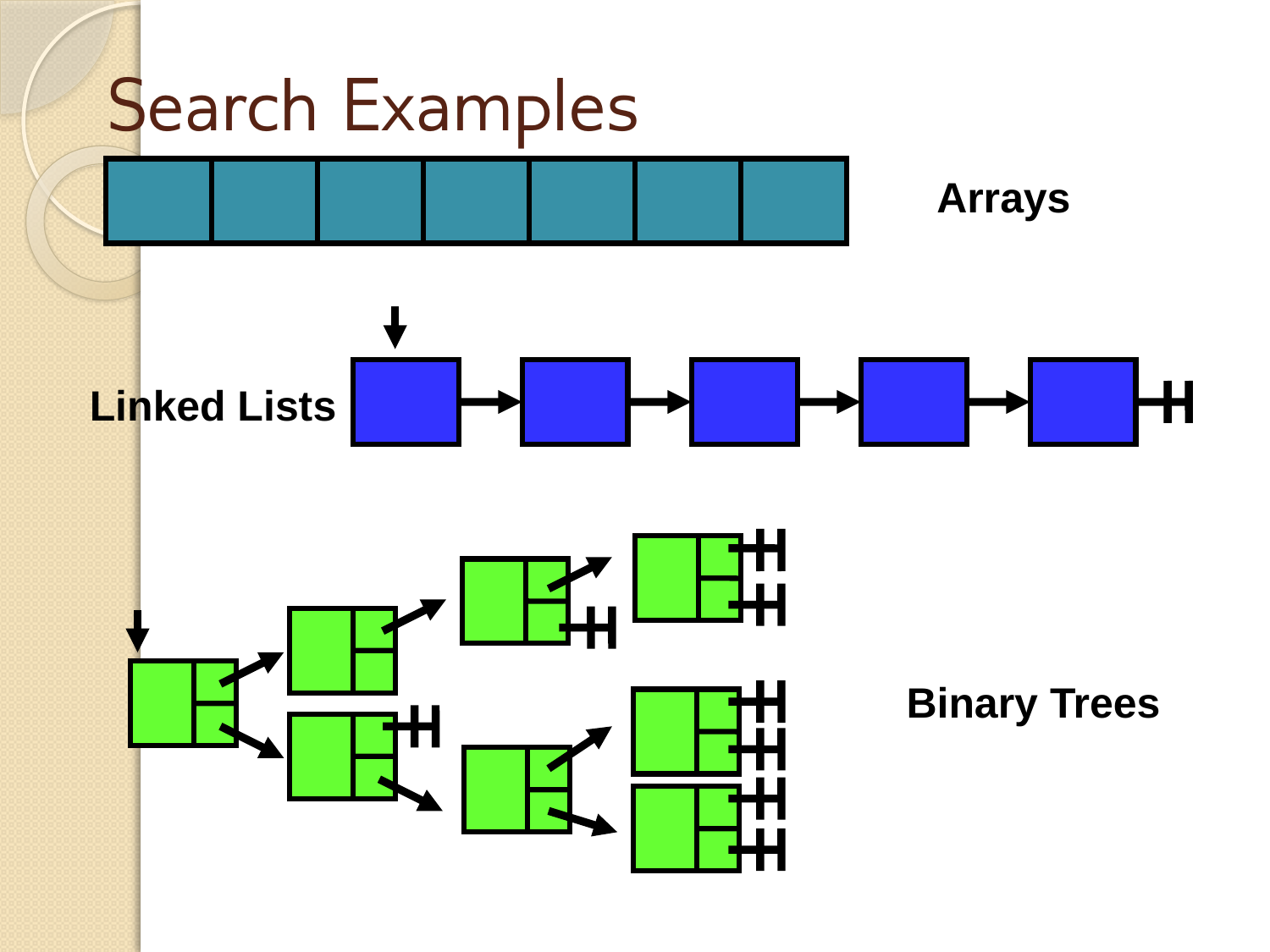

# Search Examples

Arrays

Linked Lists

Binary Trees